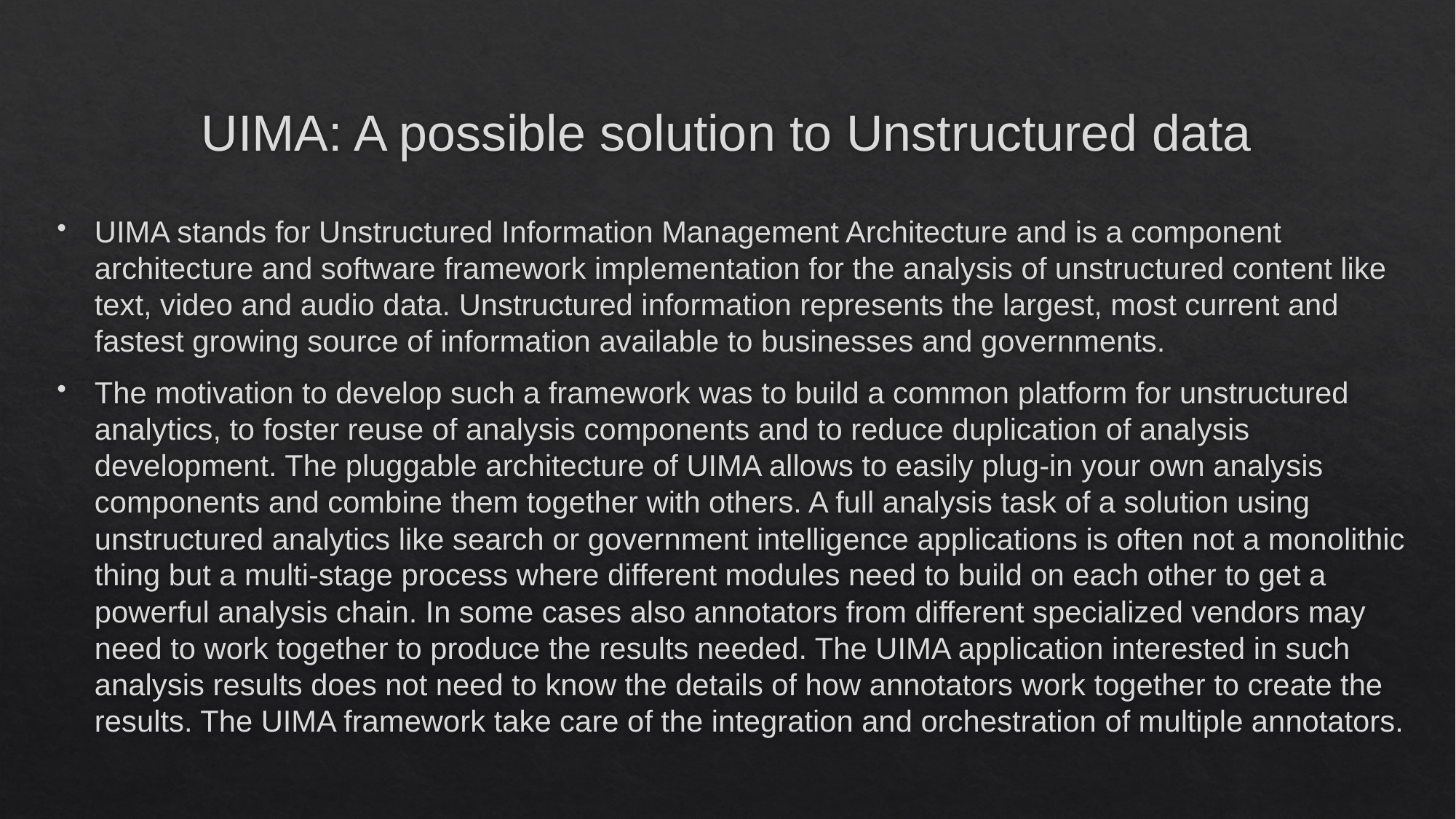

# UIMA: A possible solution to Unstructured data
UIMA stands for Unstructured Information Management Architecture and is a component architecture and software framework implementation for the analysis of unstructured content like text, video and audio data. Unstructured information represents the largest, most current and fastest growing source of information available to businesses and governments.
The motivation to develop such a framework was to build a common platform for unstructured analytics, to foster reuse of analysis components and to reduce duplication of analysis development. The pluggable architecture of UIMA allows to easily plug-in your own analysis components and combine them together with others. A full analysis task of a solution using unstructured analytics like search or government intelligence applications is often not a monolithic thing but a multi-stage process where different modules need to build on each other to get a powerful analysis chain. In some cases also annotators from different specialized vendors may need to work together to produce the results needed. The UIMA application interested in such analysis results does not need to know the details of how annotators work together to create the results. The UIMA framework take care of the integration and orchestration of multiple annotators.